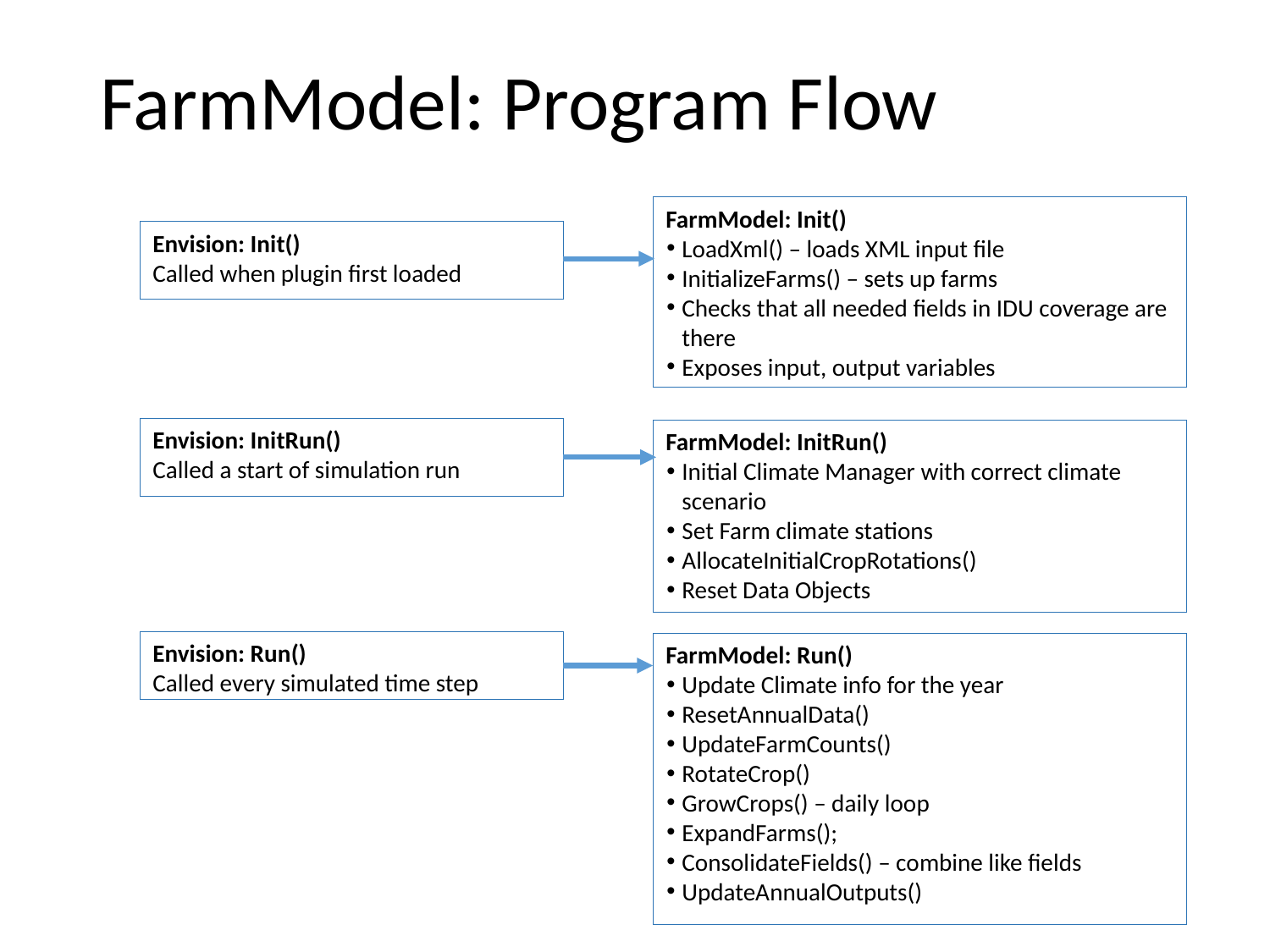

# FarmModel: Program Flow
FarmModel: Init()
LoadXml() – loads XML input file
InitializeFarms() – sets up farms
Checks that all needed fields in IDU coverage are there
Exposes input, output variables

Envision: Init()
Called when plugin first loaded
Envision: InitRun()
Called a start of simulation run
FarmModel: InitRun()
Initial Climate Manager with correct climate scenario
Set Farm climate stations
AllocateInitialCropRotations()
Reset Data Objects

Envision: Run()
Called every simulated time step
FarmModel: Run()
Update Climate info for the year
ResetAnnualData()
UpdateFarmCounts()
RotateCrop()
GrowCrops() – daily loop
ExpandFarms();
ConsolidateFields() – combine like fields
UpdateAnnualOutputs()